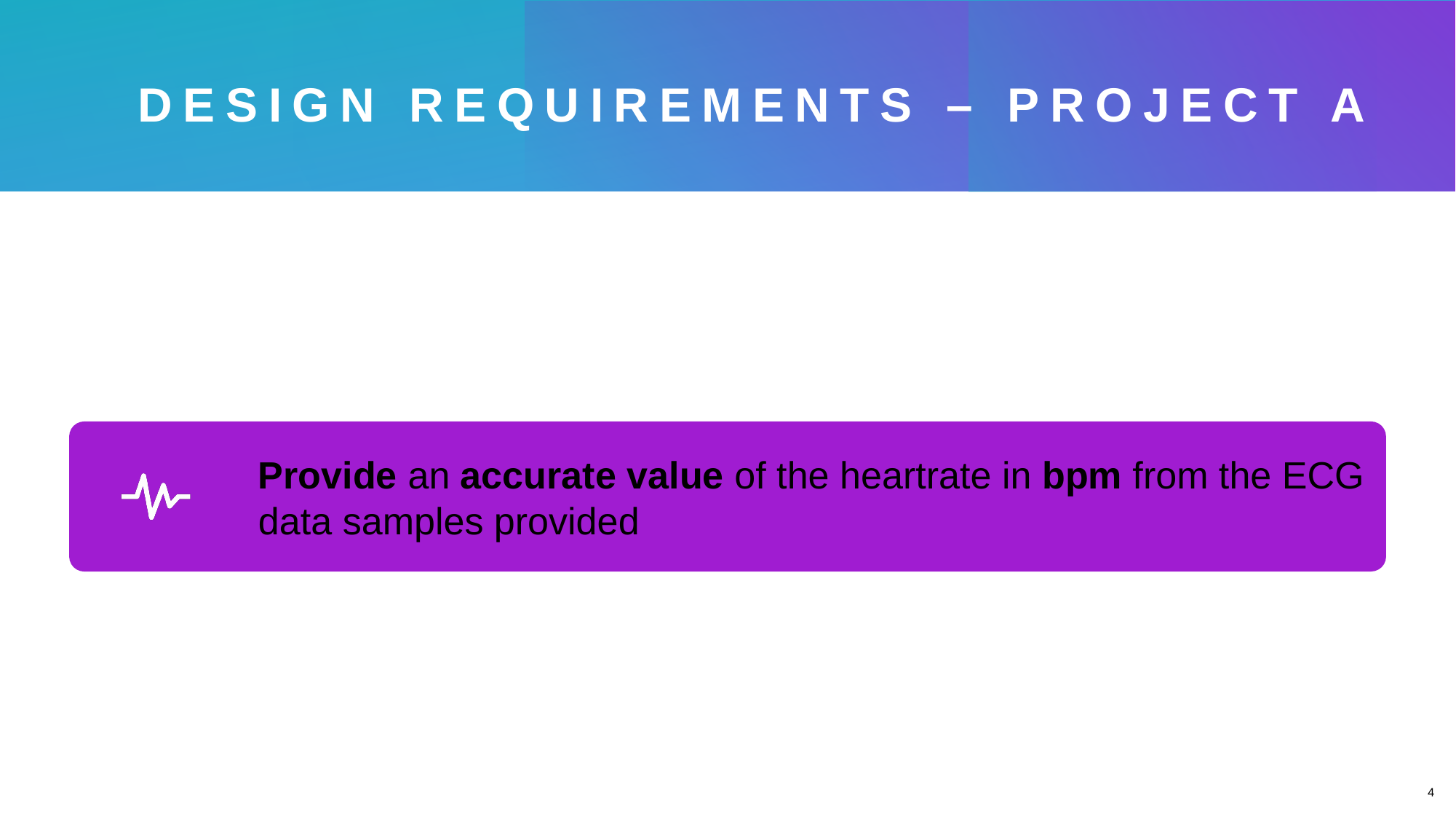

# Design requirements – Project A
Provide an accurate value of the heartrate in bpm from the ECG data samples provided
4